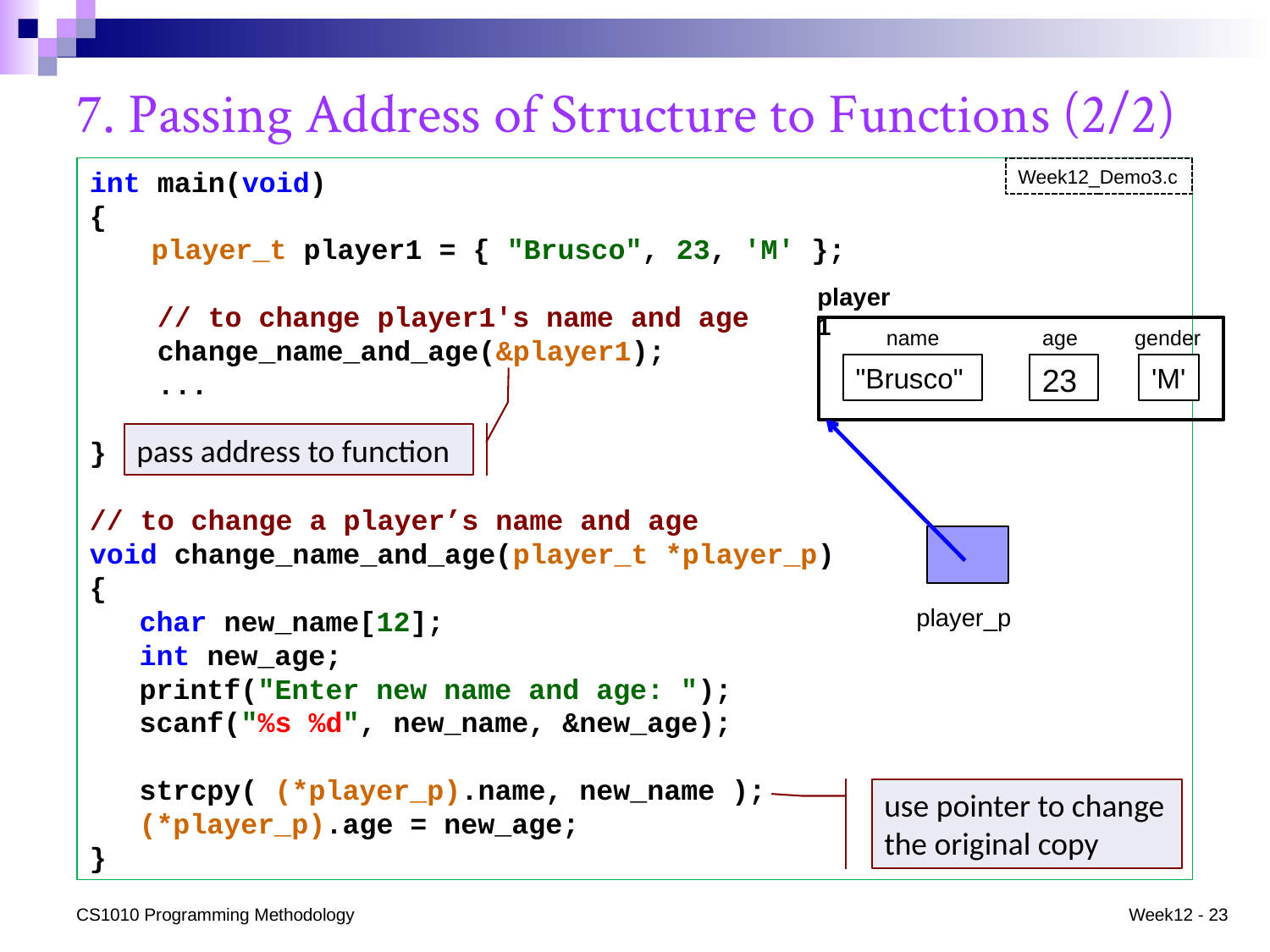

# 7. Passing Address of Structure to Functions (2/2)
int main(void)
{
	player_t player1 = { "Brusco", 23, 'M' };

    // to change player1's name and age
    change_name_and_age(&player1);
    ...

}

// to change a player’s name and age
void change_name_and_age(player_t *player_p)
{
  	char new_name[12];
	int new_age;
	printf("Enter new name and age: ");
	scanf("%s %d", new_name, &new_age);

	strcpy( (*player_p).name, new_name );
	(*player_p).age = new_age;
}
Week12_Demo3.c
player1

name
age
gender
"Brusco"
23
'M'

player_p
pass address to function
use pointer to change the original copy
CS1010 Programming Methodology
Week12 - 23